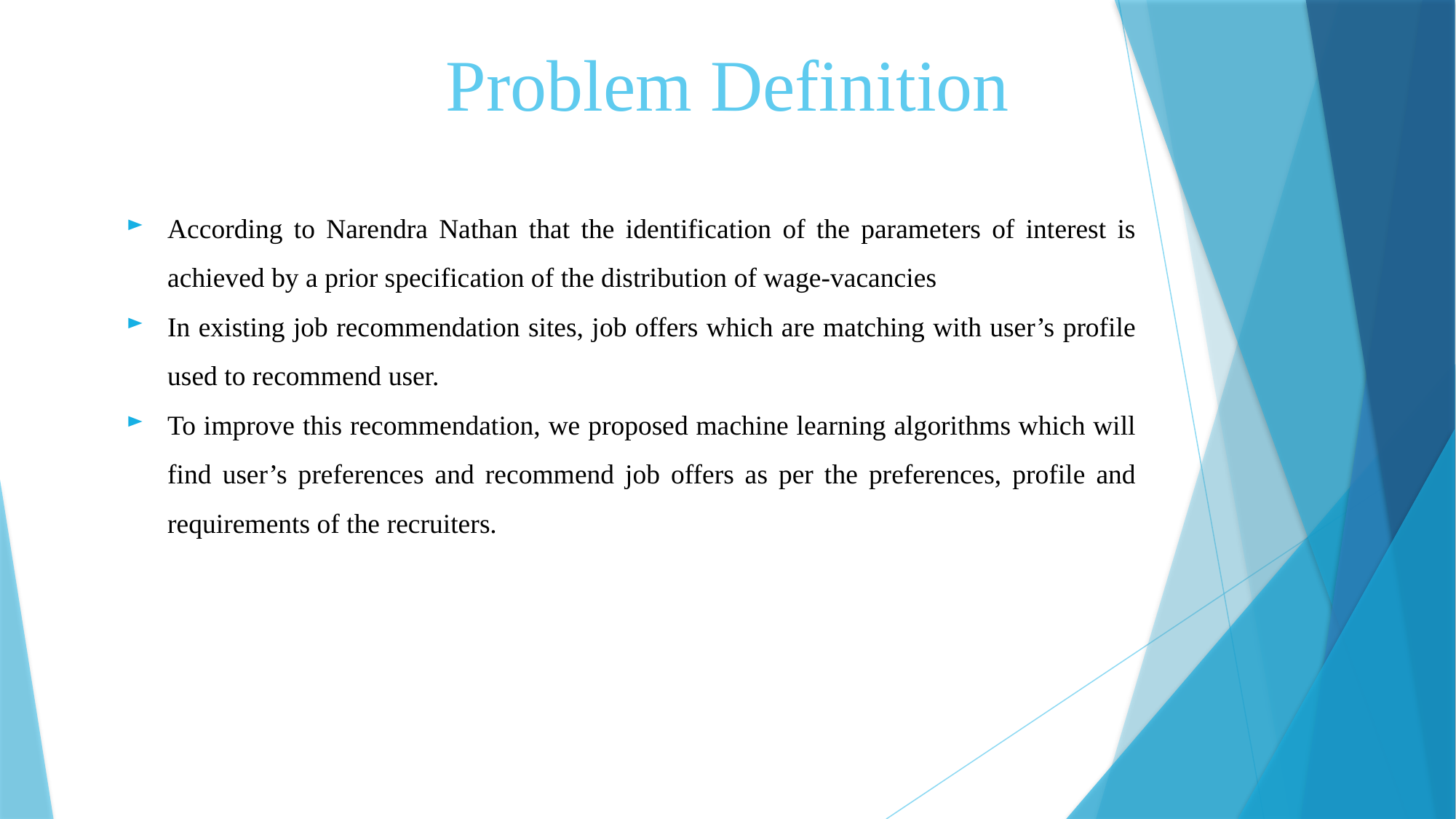

Problem Definition
According to Narendra Nathan that the identification of the parameters of interest is achieved by a prior specification of the distribution of wage-vacancies
In existing job recommendation sites, job offers which are matching with user’s profile used to recommend user.
To improve this recommendation, we proposed machine learning algorithms which will find user’s preferences and recommend job offers as per the preferences, profile and requirements of the recruiters.